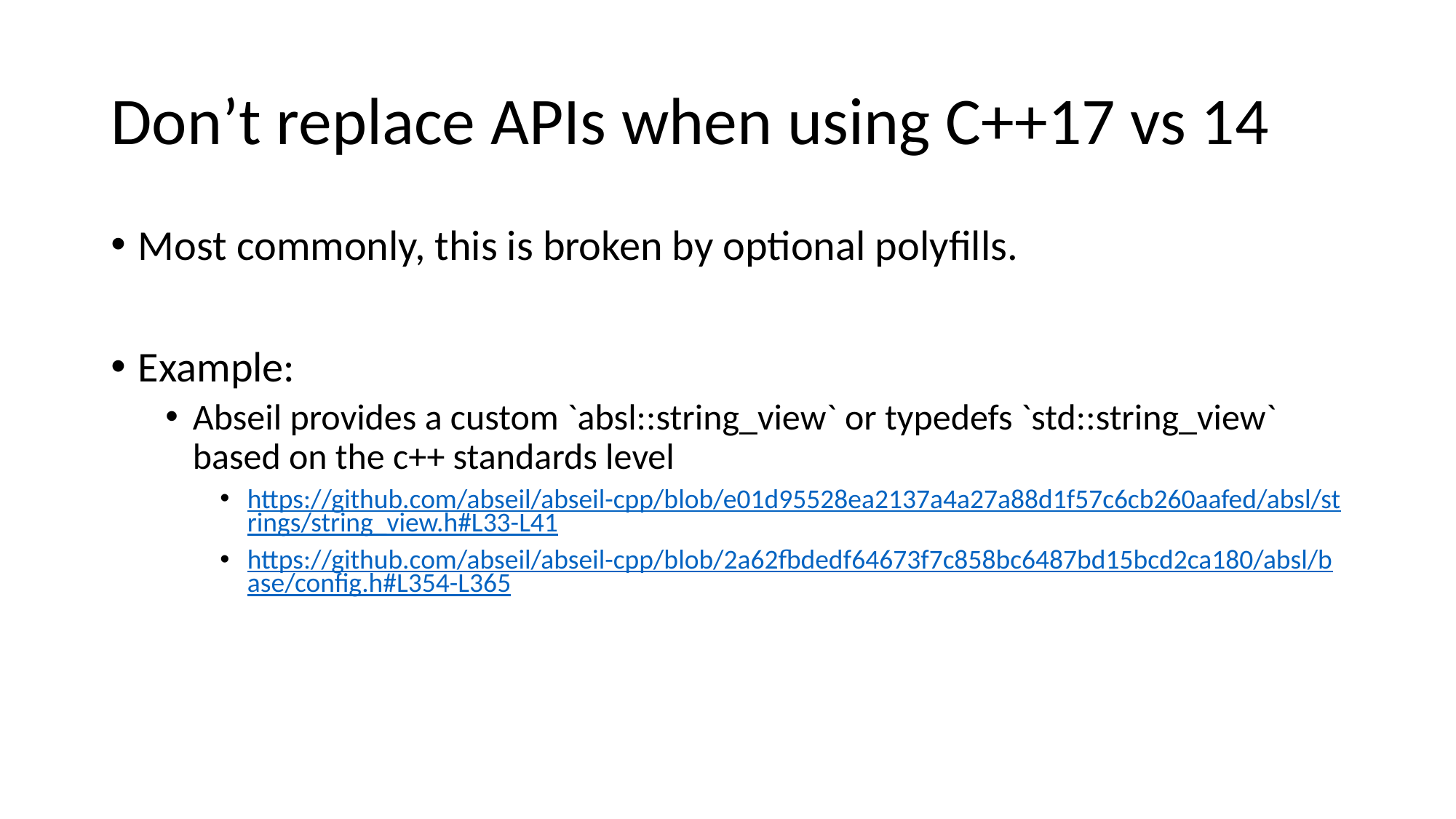

# Don’t replace APIs when using C++17 vs 14
Most commonly, this is broken by optional polyfills.

Example:
Abseil provides a custom `absl::string_view` or typedefs `std::string_view` based on the c++ standards level
https://github.com/abseil/abseil-cpp/blob/e01d95528ea2137a4a27a88d1f57c6cb260aafed/absl/strings/string_view.h#L33-L41
https://github.com/abseil/abseil-cpp/blob/2a62fbdedf64673f7c858bc6487bd15bcd2ca180/absl/base/config.h#L354-L365